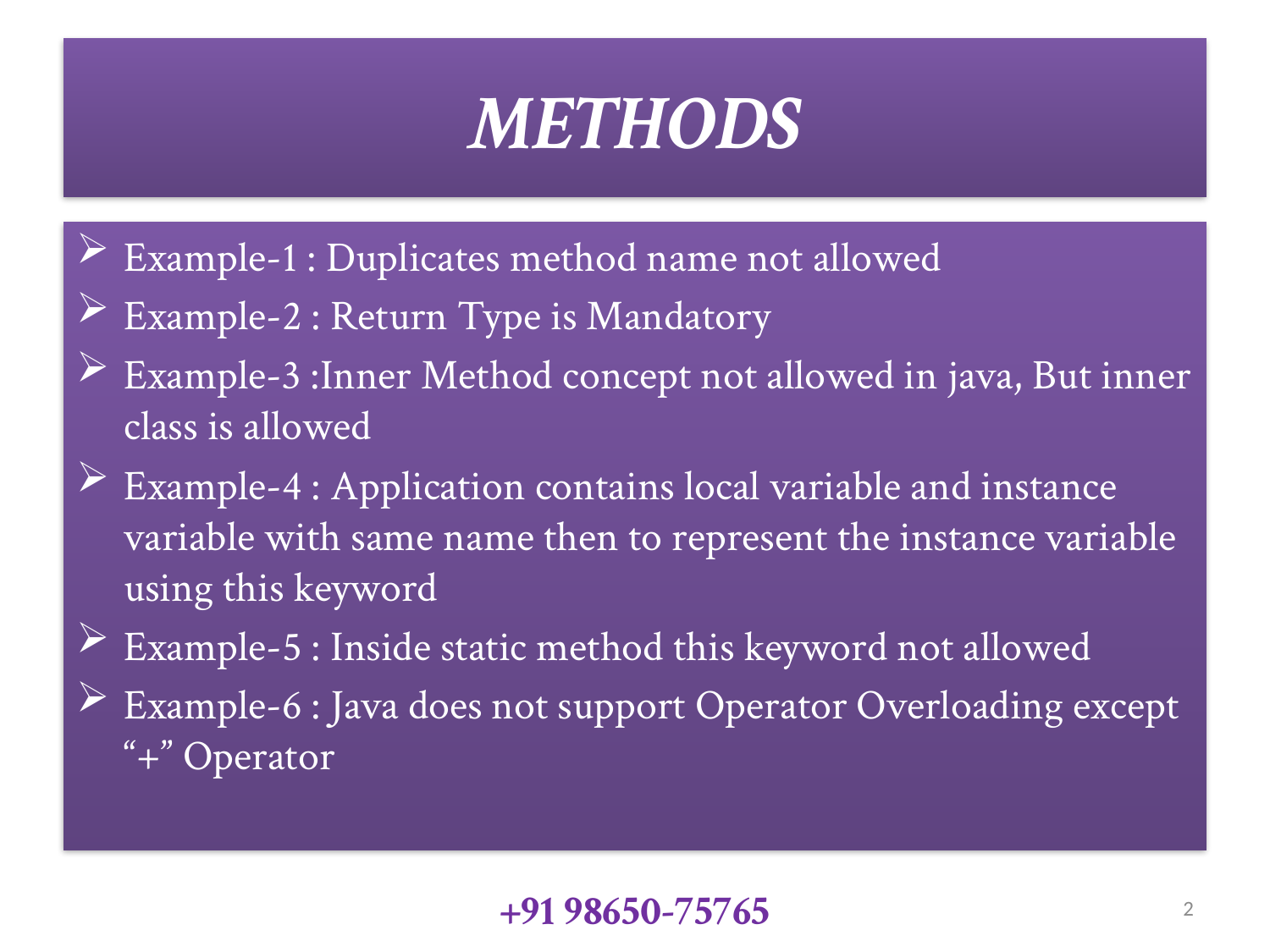

# METHODS
Example-1 : Duplicates method name not allowed
Example-2 : Return Type is Mandatory
Example-3 :Inner Method concept not allowed in java, But inner class is allowed
Example-4 : Application contains local variable and instance variable with same name then to represent the instance variable using this keyword
Example-5 : Inside static method this keyword not allowed
Example-6 : Java does not support Operator Overloading except “+” Operator

+91 98650-75765
2